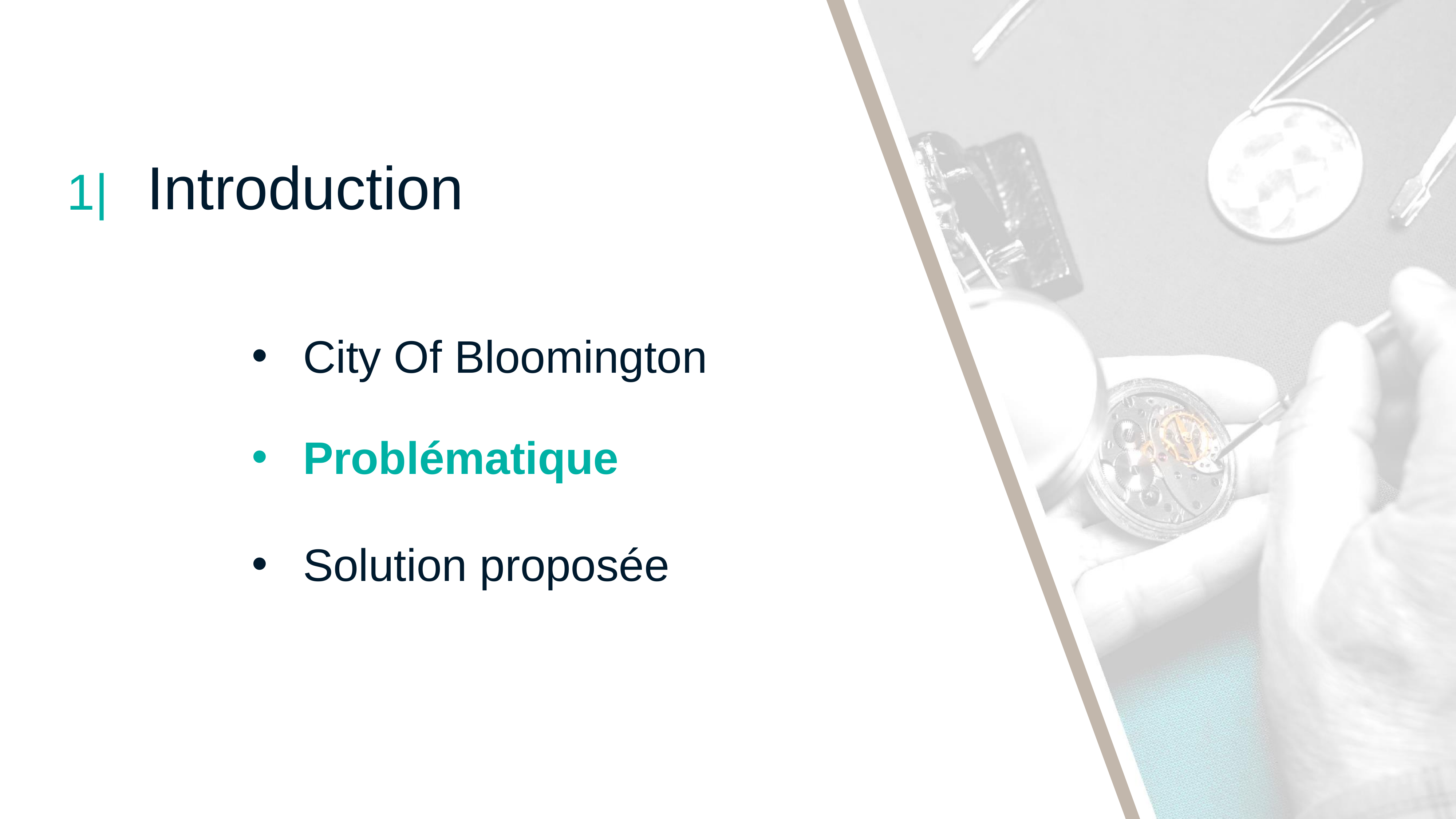

1|
Introduction
City Of Bloomington
Problématique
Solution proposée